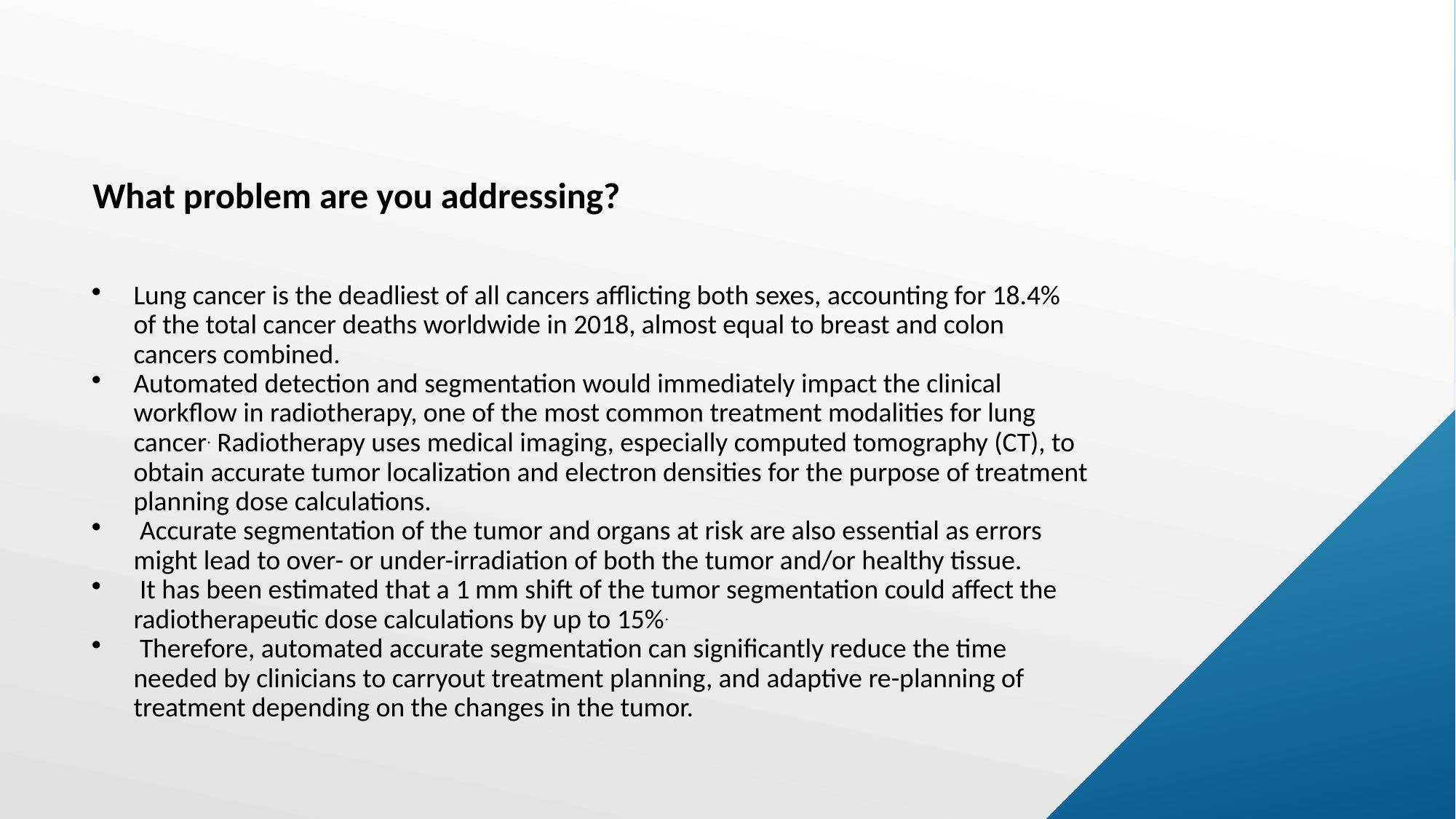

What problem are you addressing?

Lung cancer is the deadliest of all cancers afflicting both sexes, accounting for 18.4% of the total cancer deaths worldwide in 2018, almost equal to breast and colon cancers combined.
Automated detection and segmentation would immediately impact the clinical workflow in radiotherapy, one of the most common treatment modalities for lung cancer. Radiotherapy uses medical imaging, especially computed tomography (CT), to obtain accurate tumor localization and electron densities for the purpose of treatment planning dose calculations.
 Accurate segmentation of the tumor and organs at risk are also essential as errors might lead to over- or under-irradiation of both the tumor and/or healthy tissue.
 It has been estimated that a 1 mm shift of the tumor segmentation could affect the radiotherapeutic dose calculations by up to 15%.
 Therefore, automated accurate segmentation can significantly reduce the time needed by clinicians to carryout treatment planning, and adaptive re-planning of treatment depending on the changes in the tumor.